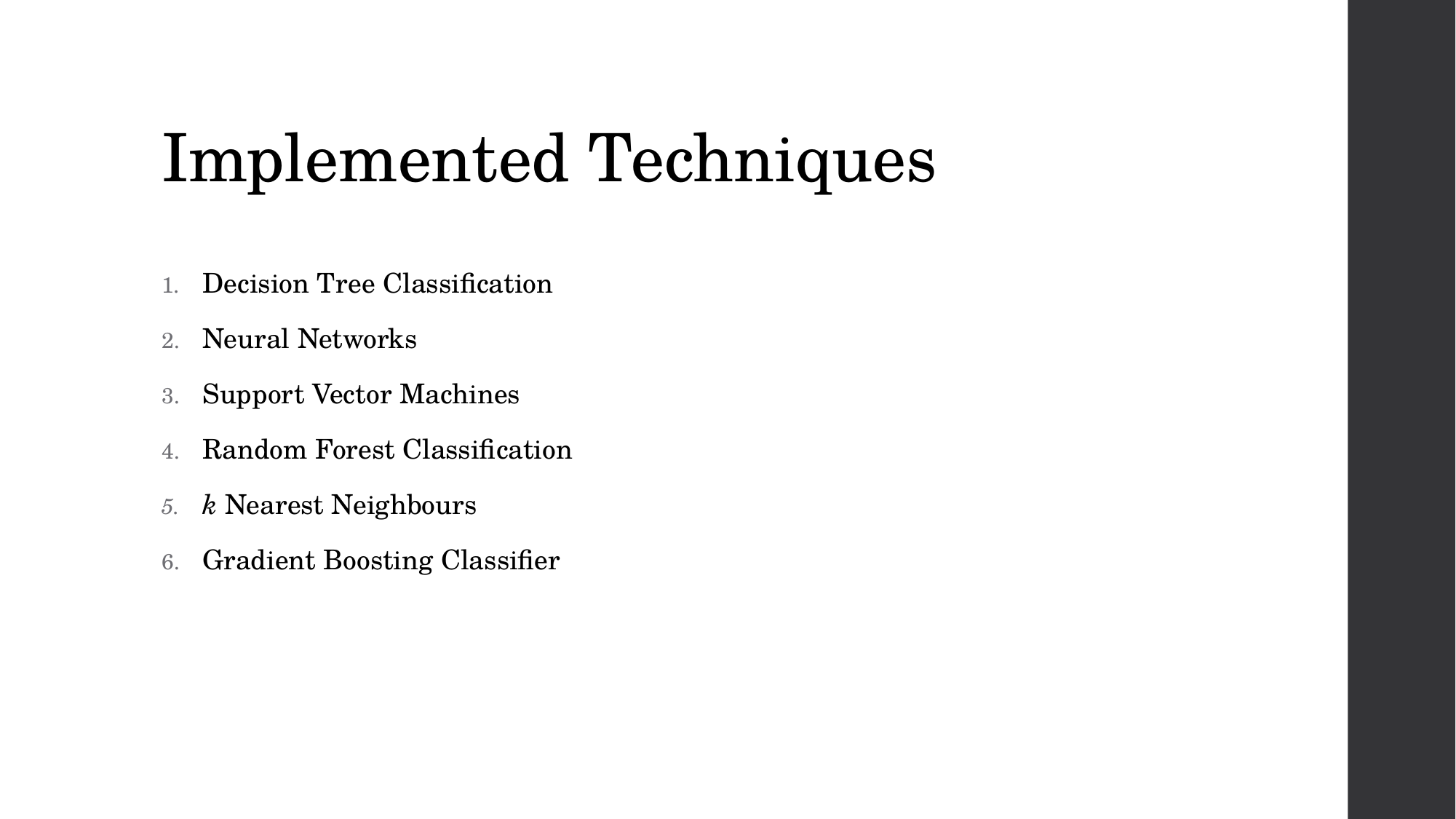

# Implemented Techniques
Decision Tree Classification
Neural Networks
Support Vector Machines
Random Forest Classification
k Nearest Neighbours
Gradient Boosting Classifier